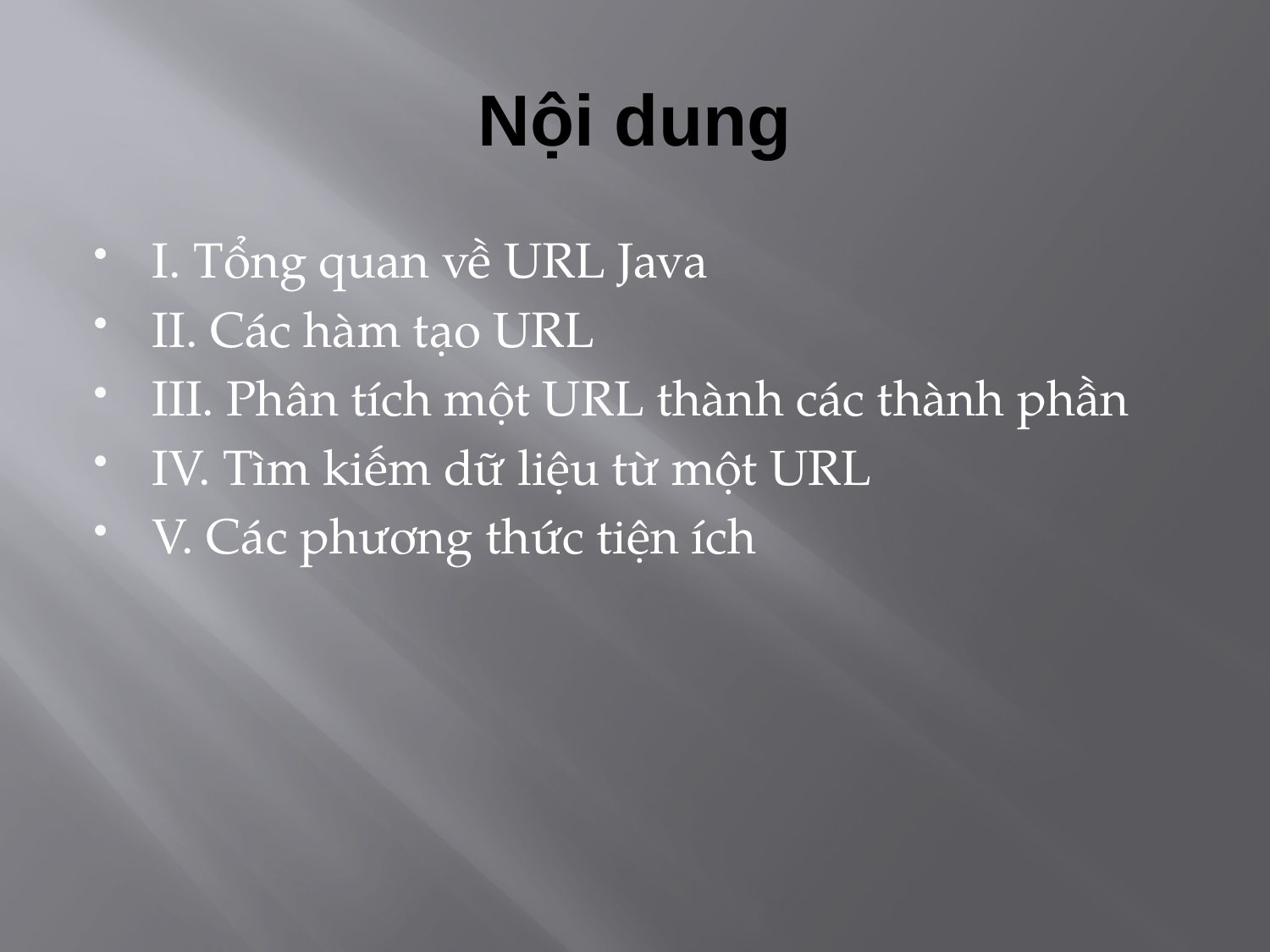

# Nội dung
I. Tổng quan về URL Java
II. Các hàm tạo URL
III. Phân tích một URL thành các thành phần
IV. Tìm kiếm dữ liệu từ một URL
V. Các phương thức tiện ích